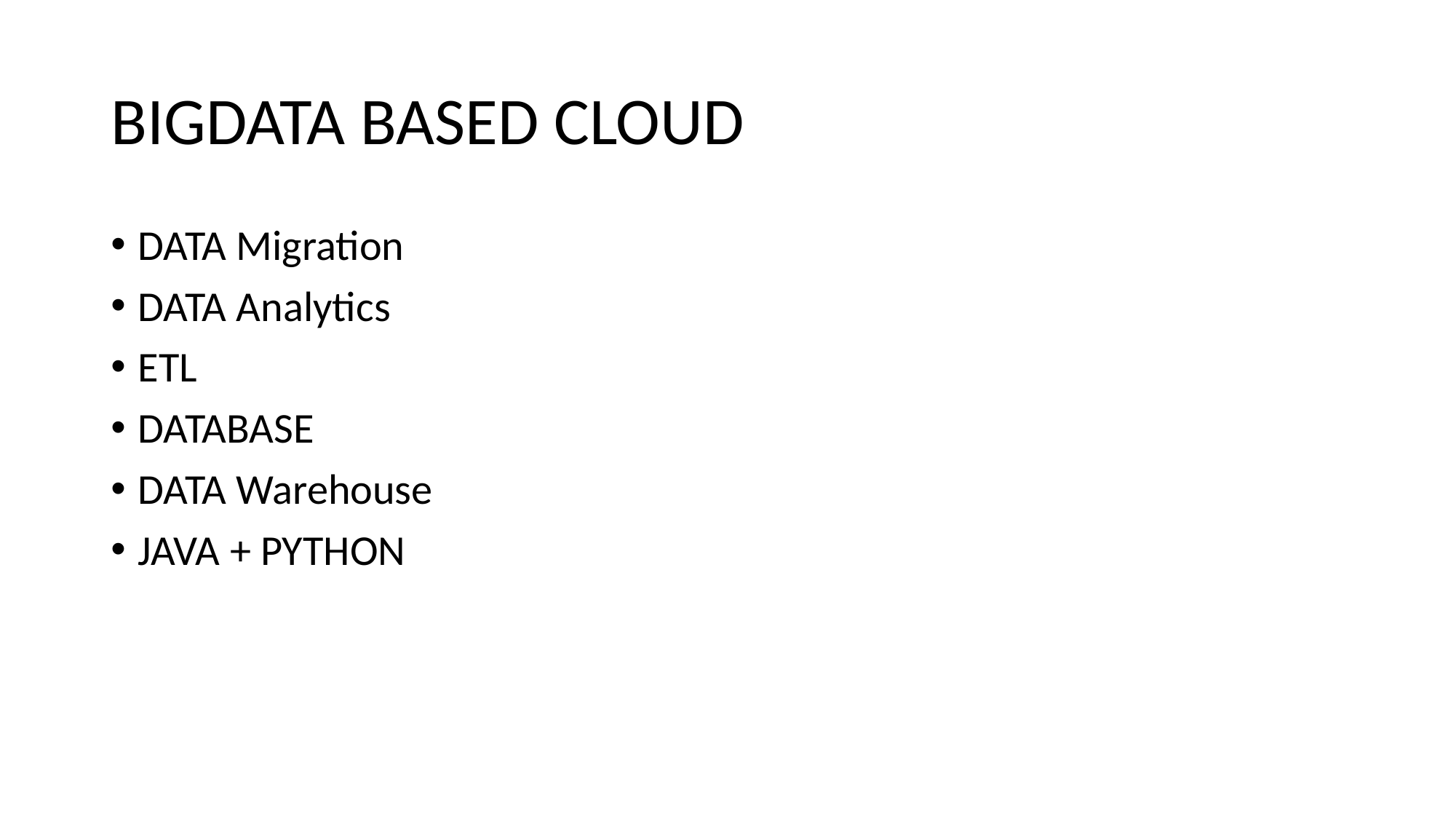

# BIGDATA BASED CLOUD
DATA Migration
DATA Analytics
ETL
DATABASE
DATA Warehouse
JAVA + PYTHON